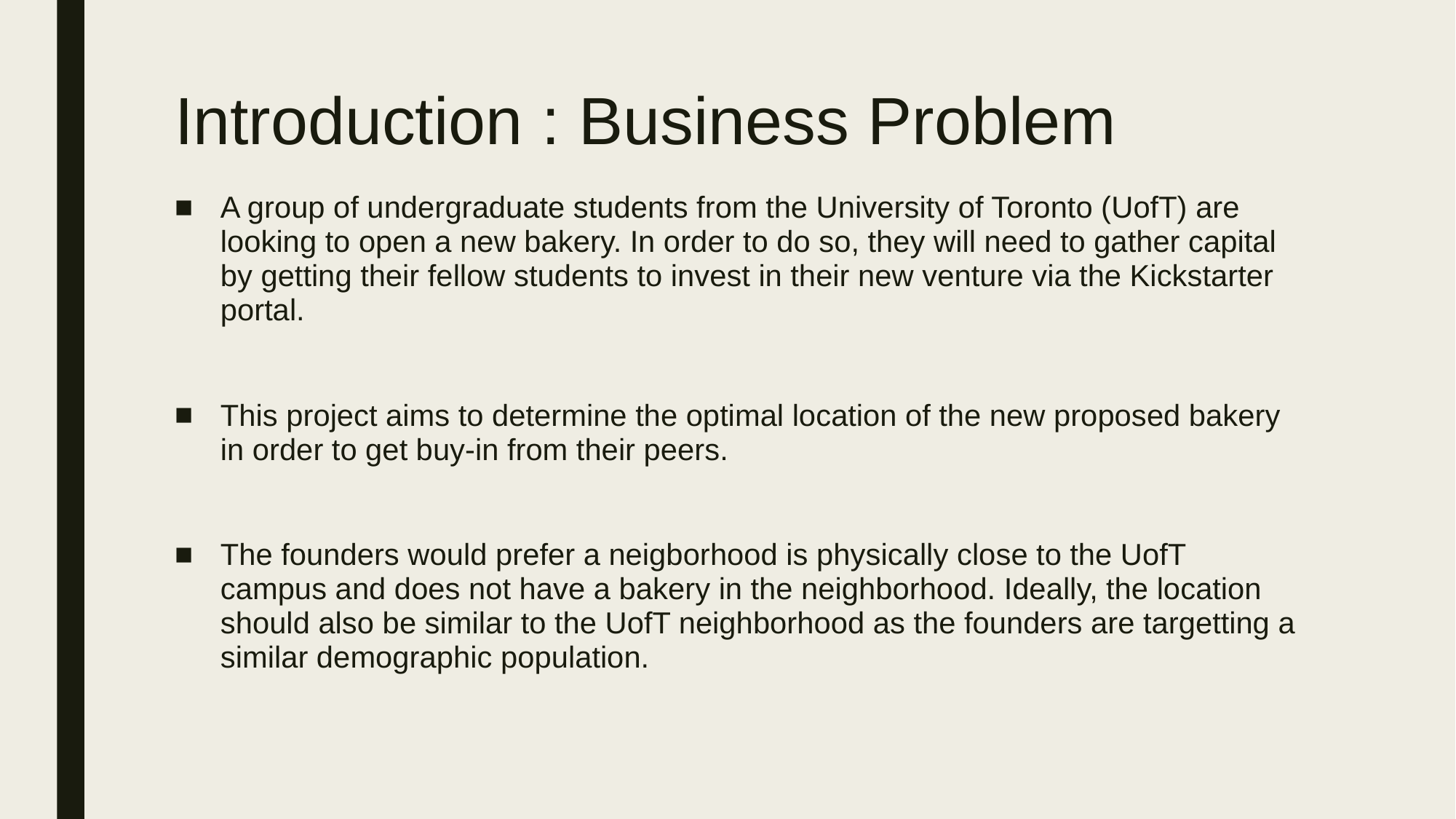

# Introduction : Business Problem
A group of undergraduate students from the University of Toronto (UofT) are looking to open a new bakery. In order to do so, they will need to gather capital by getting their fellow students to invest in their new venture via the Kickstarter portal.

This project aims to determine the optimal location of the new proposed bakery in order to get buy-in from their peers.

The founders would prefer a neigborhood is physically close to the UofT campus and does not have a bakery in the neighborhood. Ideally, the location should also be similar to the UofT neighborhood as the founders are targetting a similar demographic population.